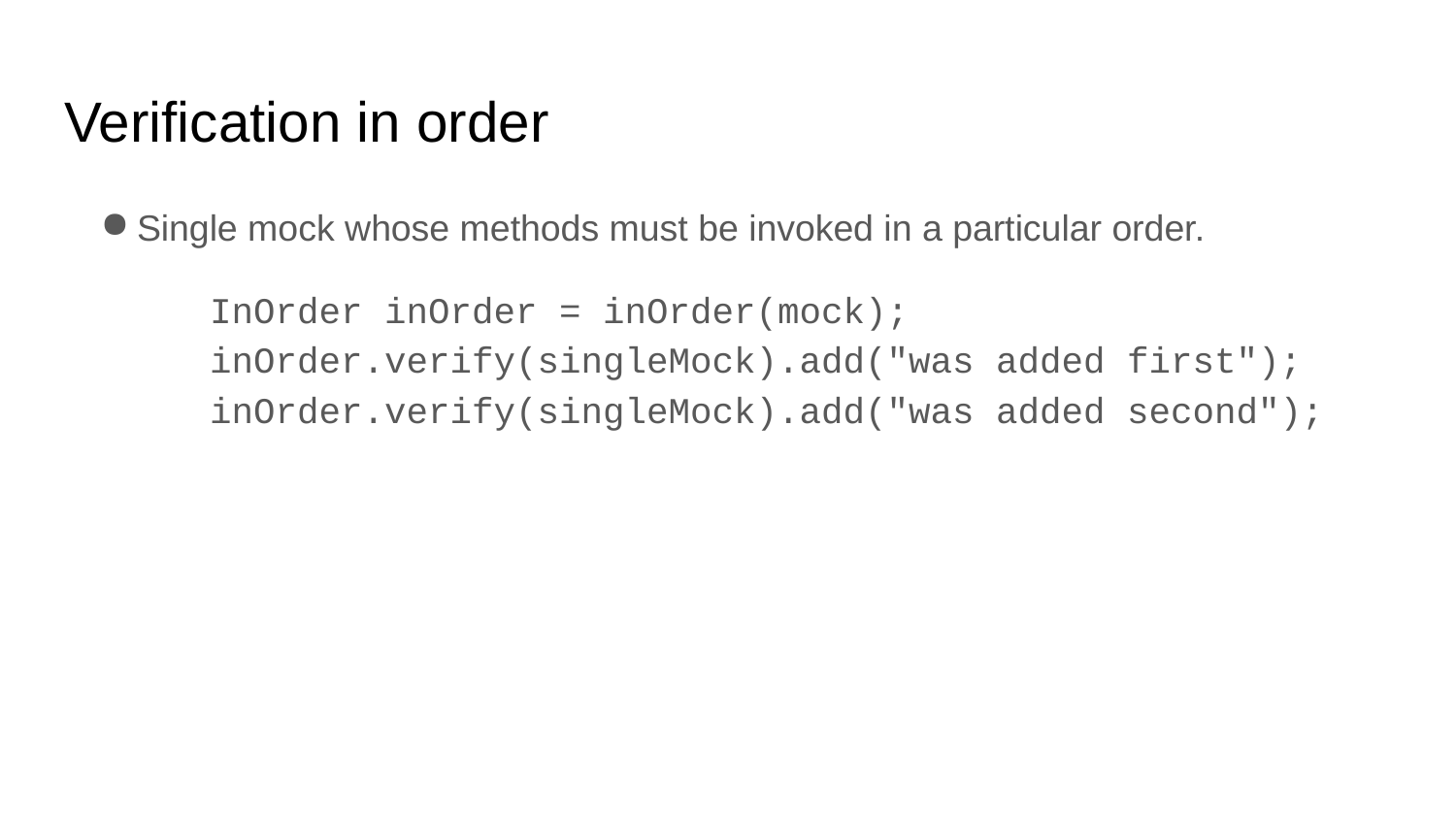

# Verification in order
Single mock whose methods must be invoked in a particular order.
	InOrder inOrder = inOrder(mock);
	inOrder.verify(singleMock).add("was added first");
	inOrder.verify(singleMock).add("was added second");